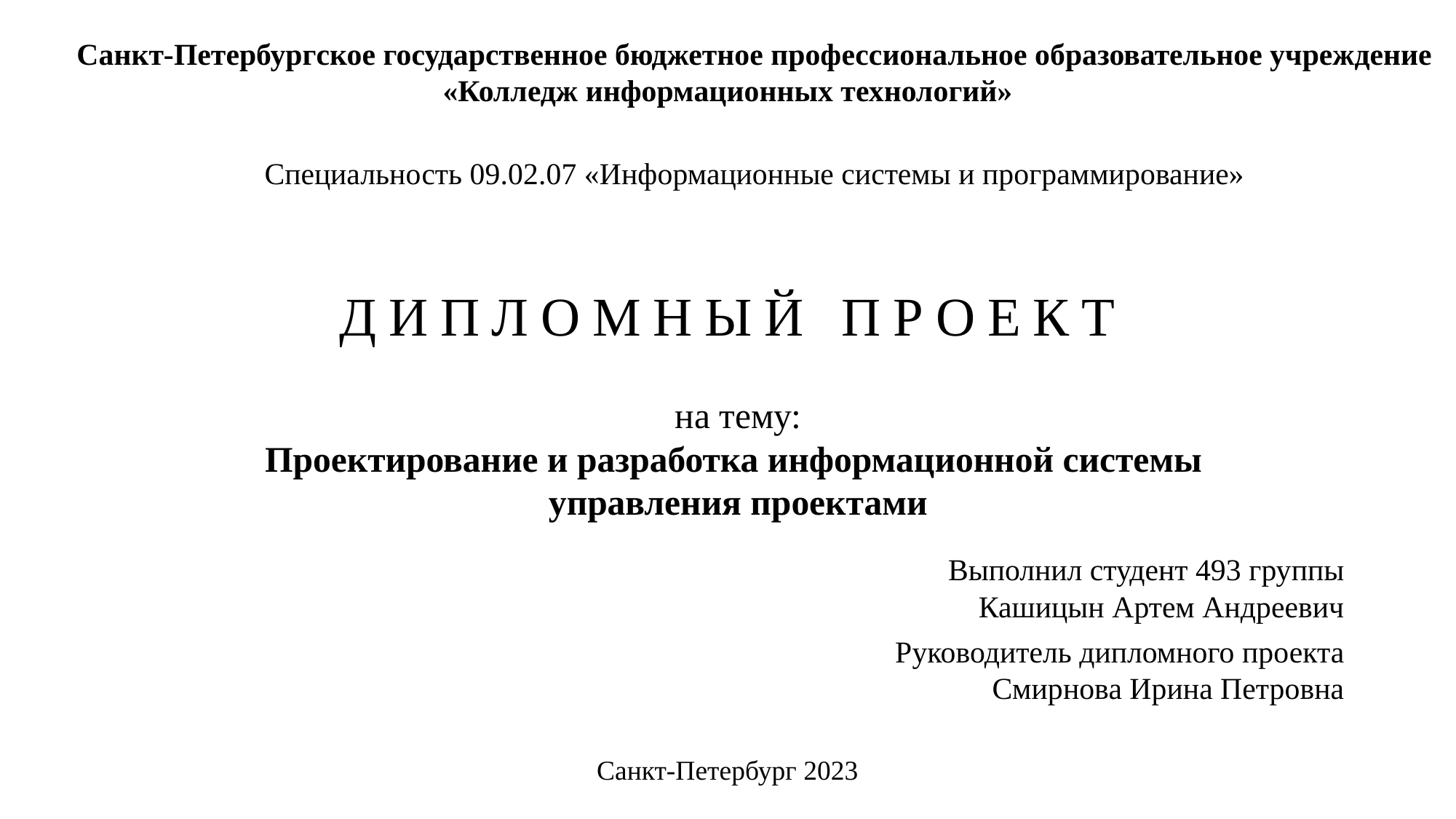

Санкт-Петербургское государственное бюджетное профессиональное образовательное учреждение «Колледж информационных технологий»
Специальность 09.02.07 «Информационные системы и программирование»
# ДИПЛОМНЫЙ ПРОЕКТ
на тему:
Проектирование и разработка информационной системы
управления проектами
Выполнил студент 493 группы
Кашицын Артем Андреевич
Руководитель дипломного проекта
Смирнова Ирина Петровна
Санкт-Петербург 2023